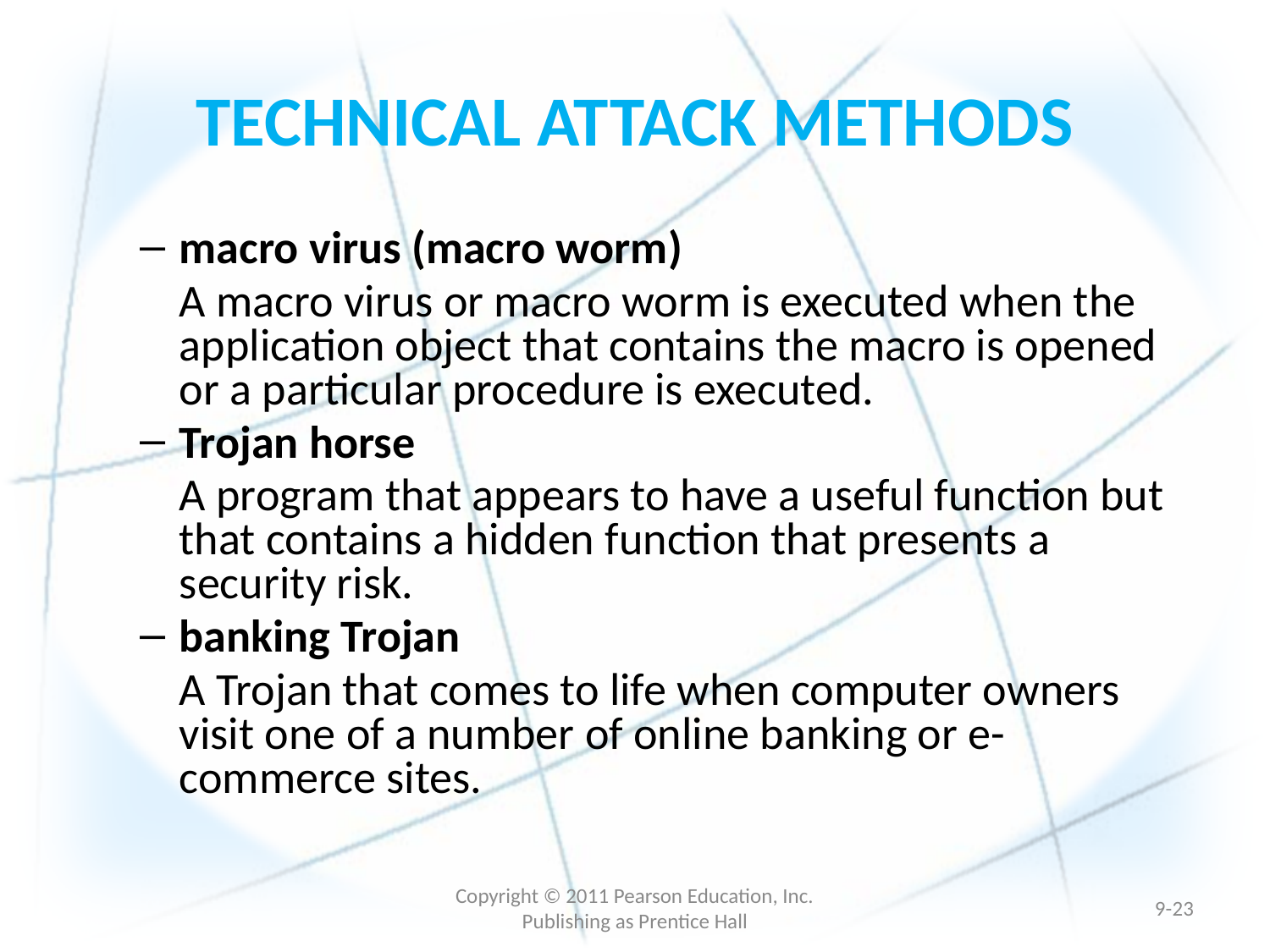

# TECHNICAL ATTACK METHODS
macro virus (macro worm)
	A macro virus or macro worm is executed when the application object that contains the macro is opened or a particular procedure is executed.
Trojan horse
	A program that appears to have a useful function but that contains a hidden function that presents a security risk.
banking Trojan
	A Trojan that comes to life when computer owners visit one of a number of online banking or e-commerce sites.
Copyright © 2011 Pearson Education, Inc. Publishing as Prentice Hall
9-23